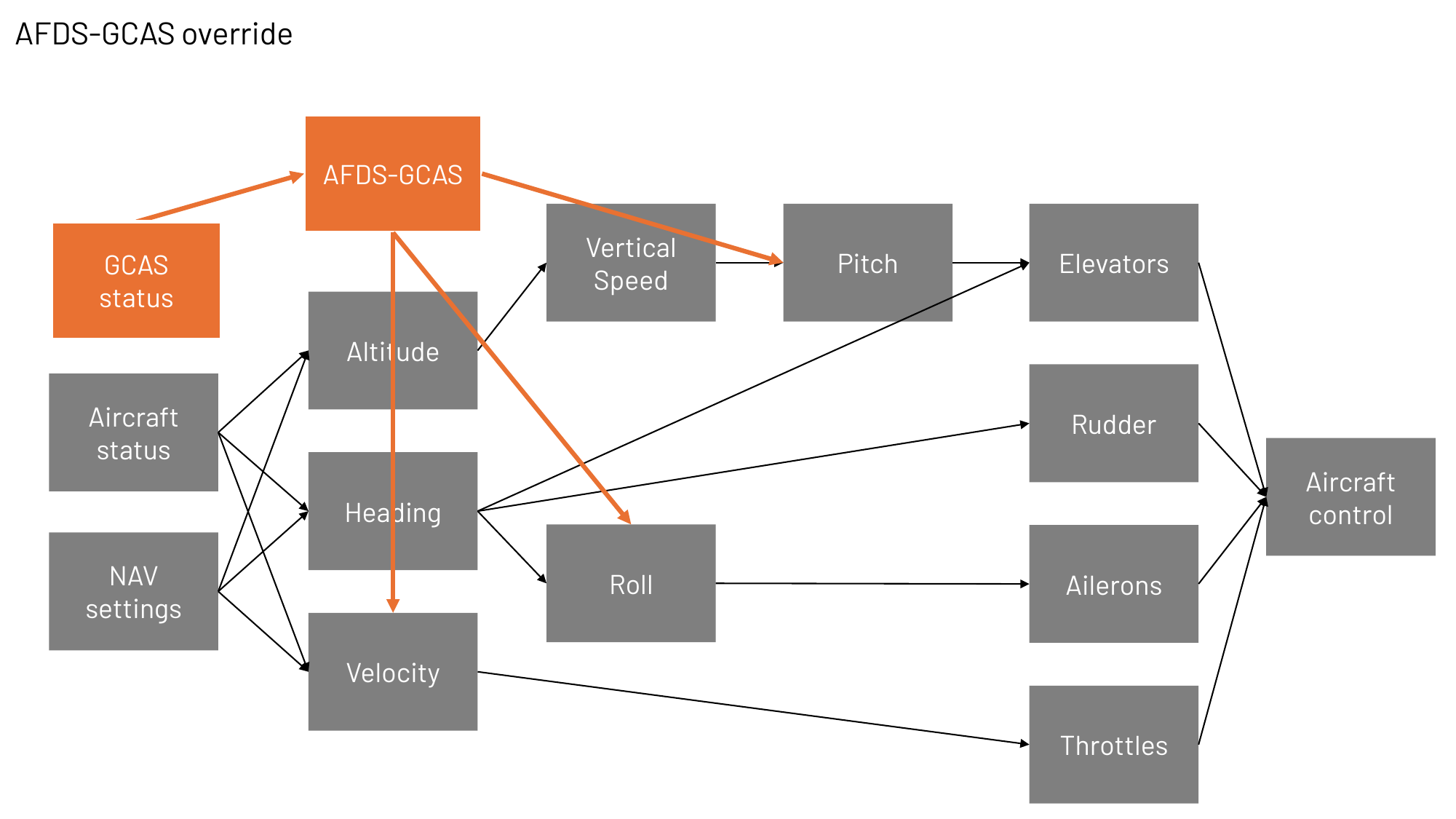

AFDS-GCAS override
AFDS-GCAS
Vertical Speed
Pitch
Elevators
GCAS
status
Altitude
Rudder
Aircraft
status
Aircraft
control
Heading
Roll
Ailerons
NAV
settings
Velocity
Throttles